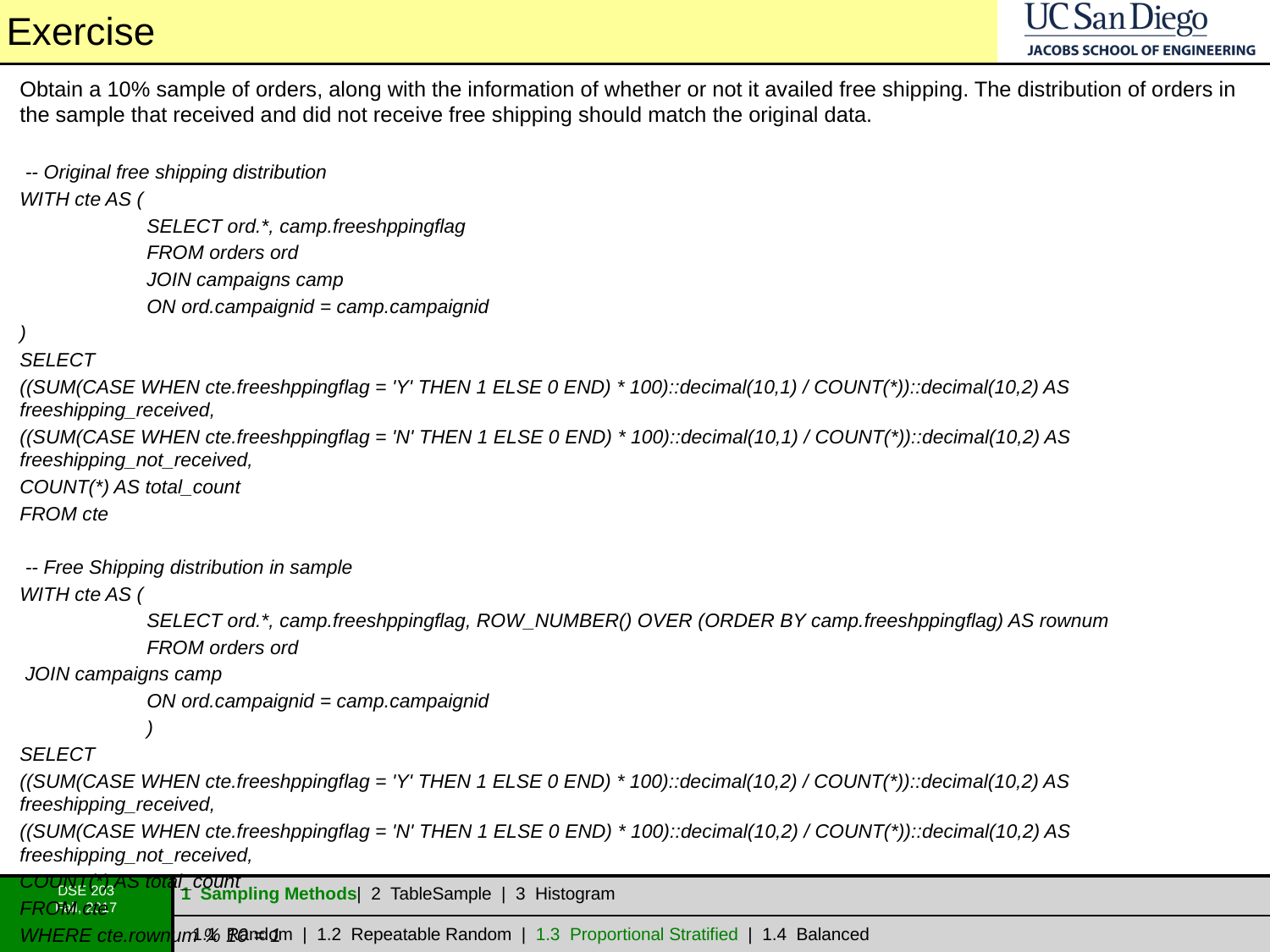

# Exercise
Obtain a 10% sample of orders, along with the information of whether or not it availed free shipping. The distribution of orders in the sample that received and did not receive free shipping should match the original data.

 -- Original free shipping distribution
WITH cte AS (
    	SELECT ord.*, camp.freeshppingflag
	FROM orders ord
    	JOIN campaigns camp
    	ON ord.campaignid = camp.campaignid
)
SELECT
((SUM(CASE WHEN cte.freeshppingflag = 'Y' THEN 1 ELSE 0 END) * 100)::decimal(10,1) / COUNT(*))::decimal(10,2) AS freeshipping_received,
((SUM(CASE WHEN cte.freeshppingflag = 'N' THEN 1 ELSE 0 END) * 100)::decimal(10,1) / COUNT(*))::decimal(10,2) AS freeshipping_not_received,
COUNT(*) AS total_count
FROM cte

 -- Free Shipping distribution in sample
WITH cte AS (
    	SELECT ord.*, camp.freeshppingflag, ROW_NUMBER() OVER (ORDER BY camp.freeshppingflag) AS rownum
	FROM orders ord
 JOIN campaigns camp
    	ON ord.campaignid = camp.campaignid
	)
SELECT
((SUM(CASE WHEN cte.freeshppingflag = 'Y' THEN 1 ELSE 0 END) * 100)::decimal(10,2) / COUNT(*))::decimal(10,2) AS freeshipping_received,
((SUM(CASE WHEN cte.freeshppingflag = 'N' THEN 1 ELSE 0 END) * 100)::decimal(10,2) / COUNT(*))::decimal(10,2) AS freeshipping_not_received,
COUNT(*) AS total_count
FROM cte
WHERE cte.rownum % 10 = 1
6